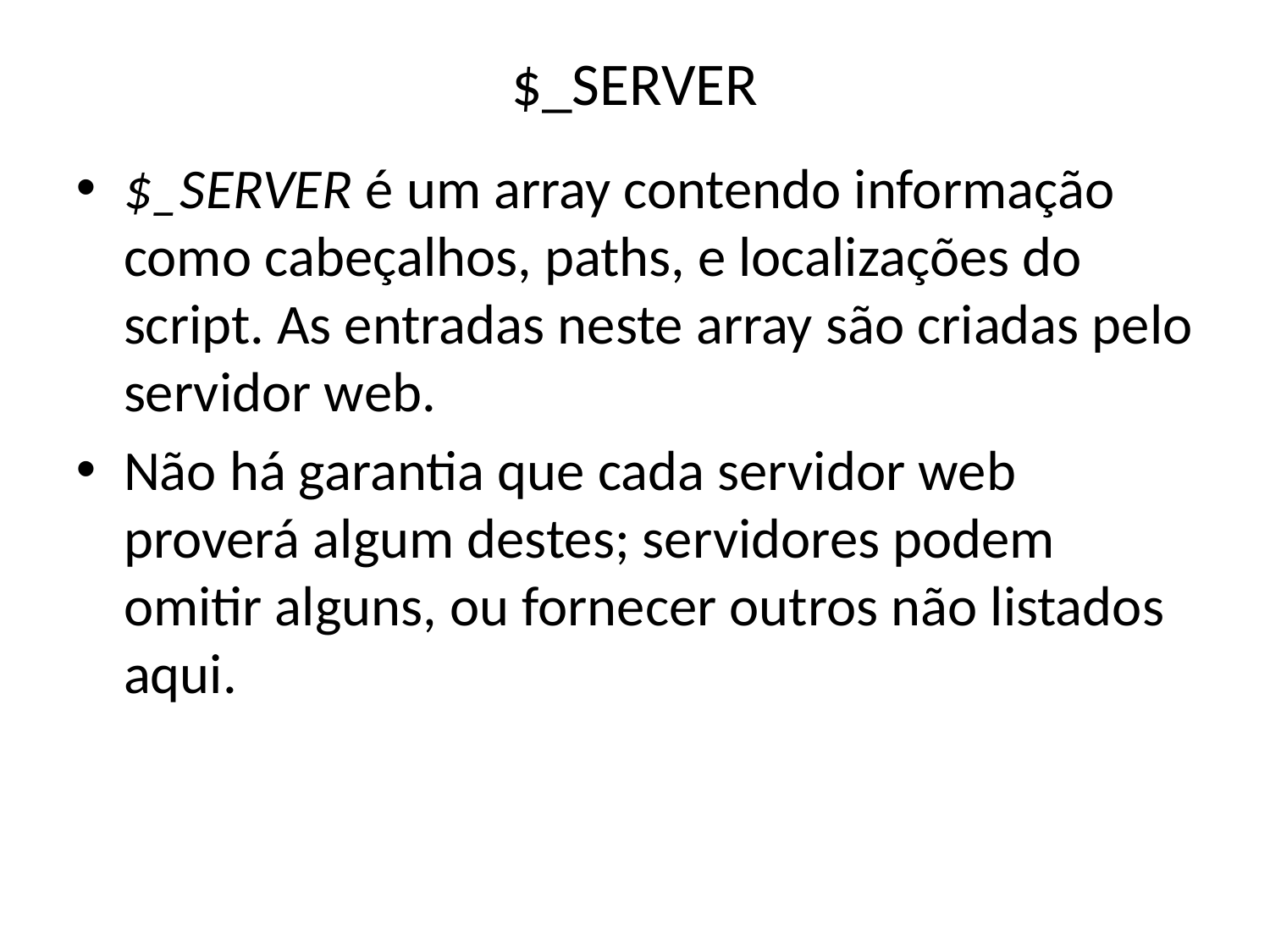

# $_SERVER
$_SERVER é um array contendo informação como cabeçalhos, paths, e localizações do script. As entradas neste array são criadas pelo servidor web.
Não há garantia que cada servidor web proverá algum destes; servidores podem omitir alguns, ou fornecer outros não listados aqui.